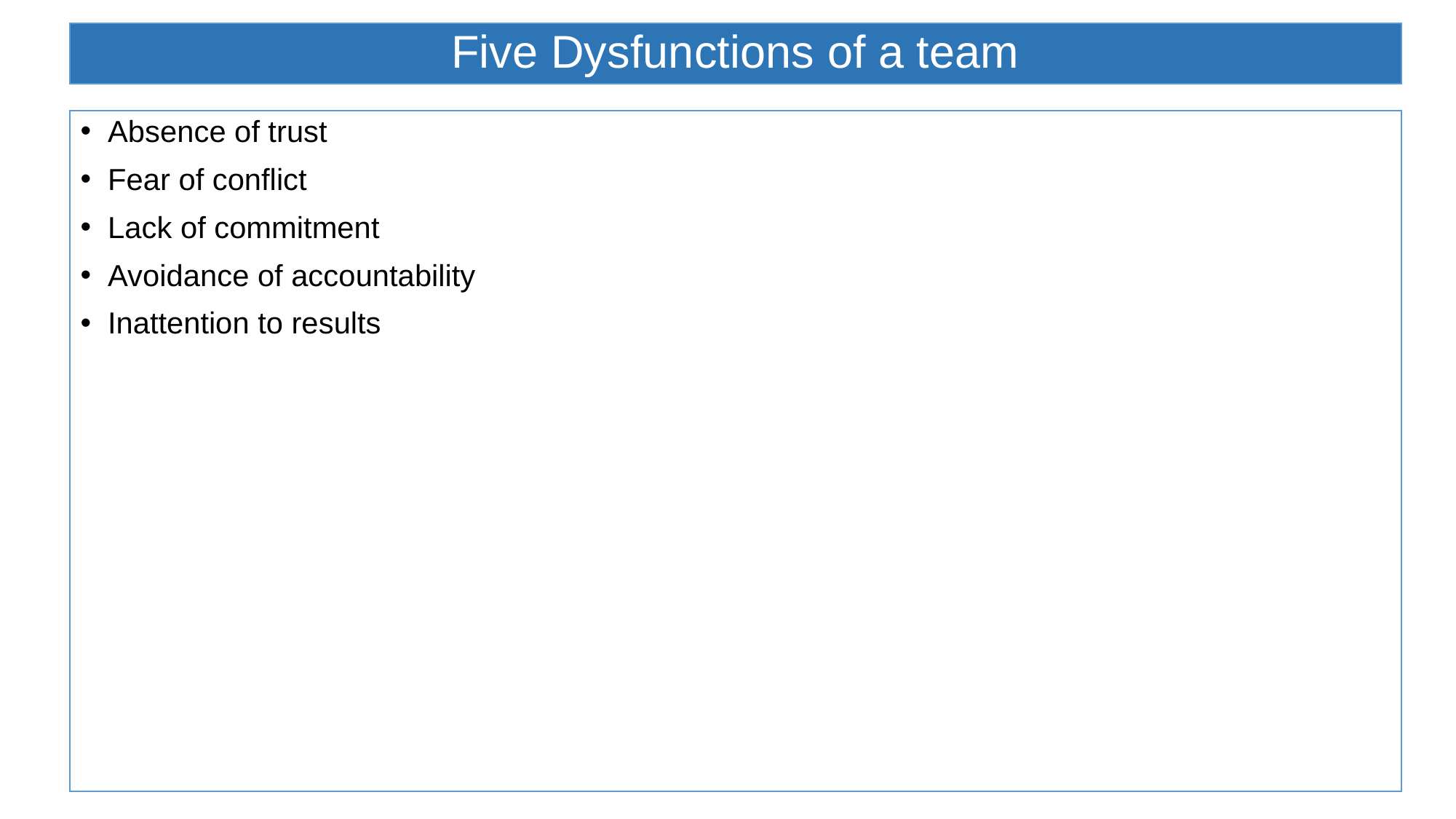

# Five Dysfunctions of a team
Absence of trust
Fear of conflict
Lack of commitment
Avoidance of accountability
Inattention to results